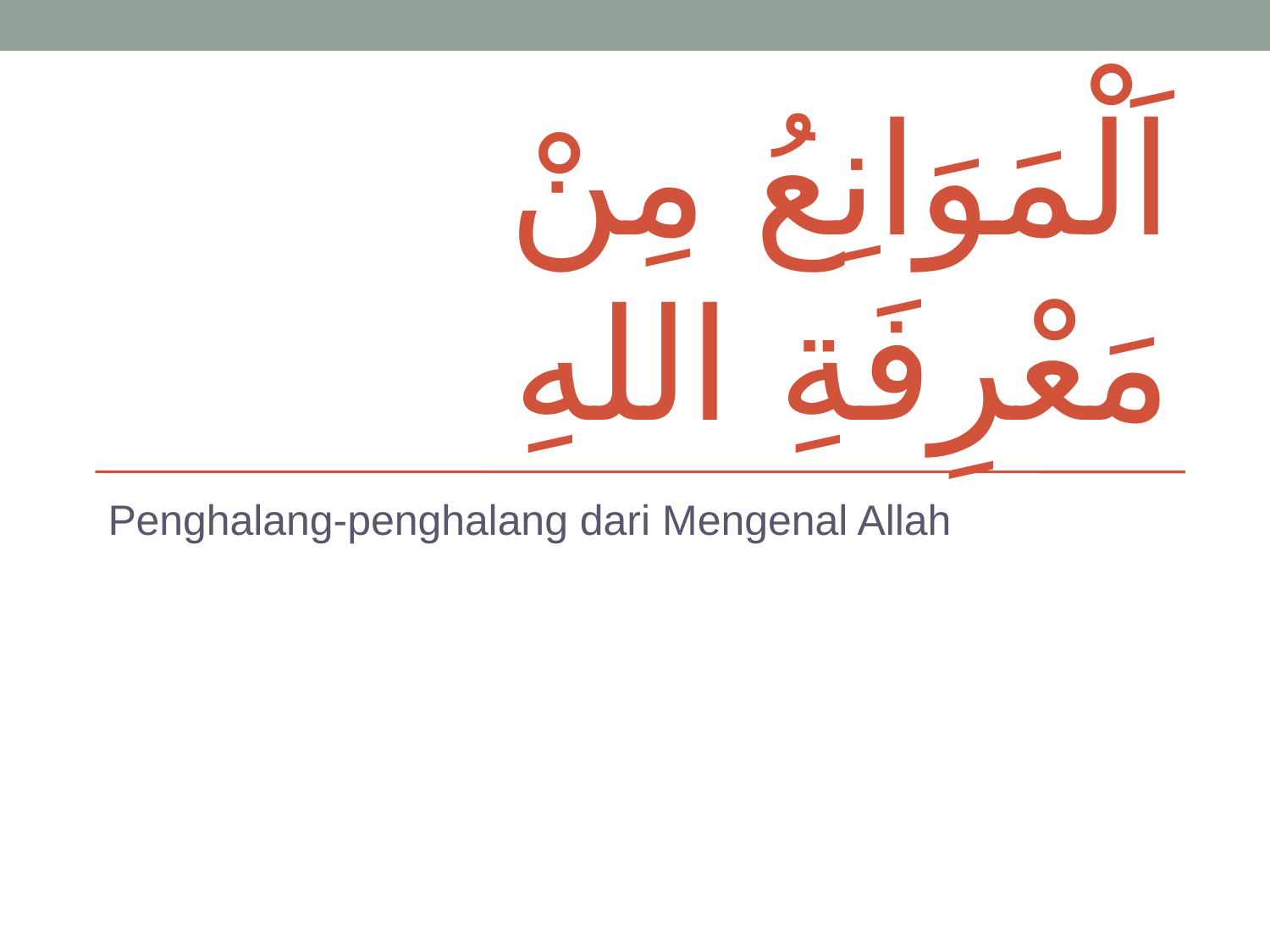

# اَلْمَوَانِعُ مِنْ مَعْرِفَةِ اللهِ
Penghalang-penghalang dari Mengenal Allah